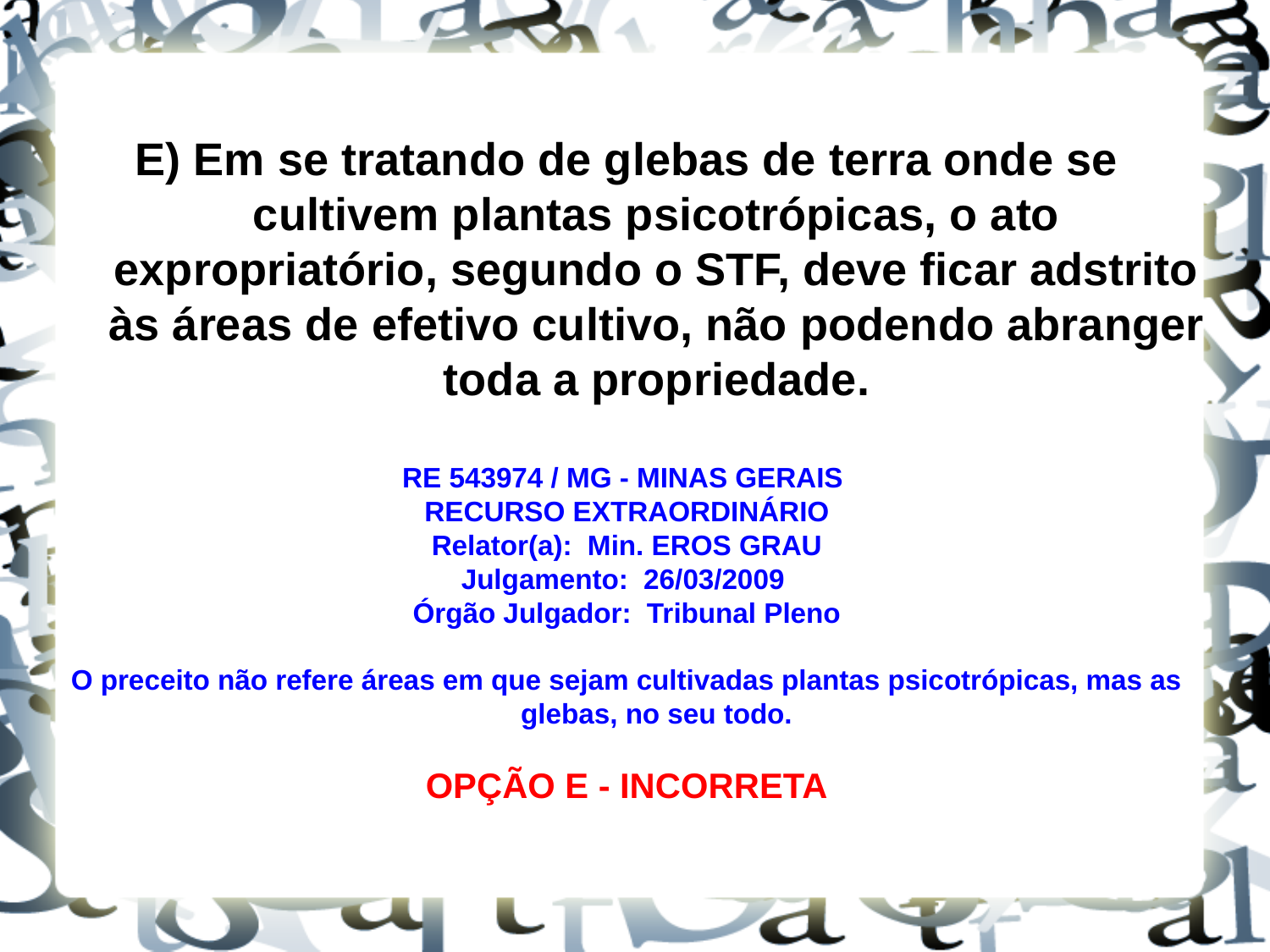

E) Em se tratando de glebas de terra onde se cultivem plantas psicotrópicas, o ato expropriatório, segundo o STF, deve ficar adstrito às áreas de efetivo cultivo, não podendo abranger toda a propriedade.

RE 543974 / MG - MINAS GERAIS
RECURSO EXTRAORDINÁRIO
Relator(a):  Min. EROS GRAU
Julgamento:  26/03/2009
Órgão Julgador:  Tribunal Pleno

O preceito não refere áreas em que sejam cultivadas plantas psicotrópicas, mas as glebas, no seu todo.

OPÇÃO E - INCORRETA